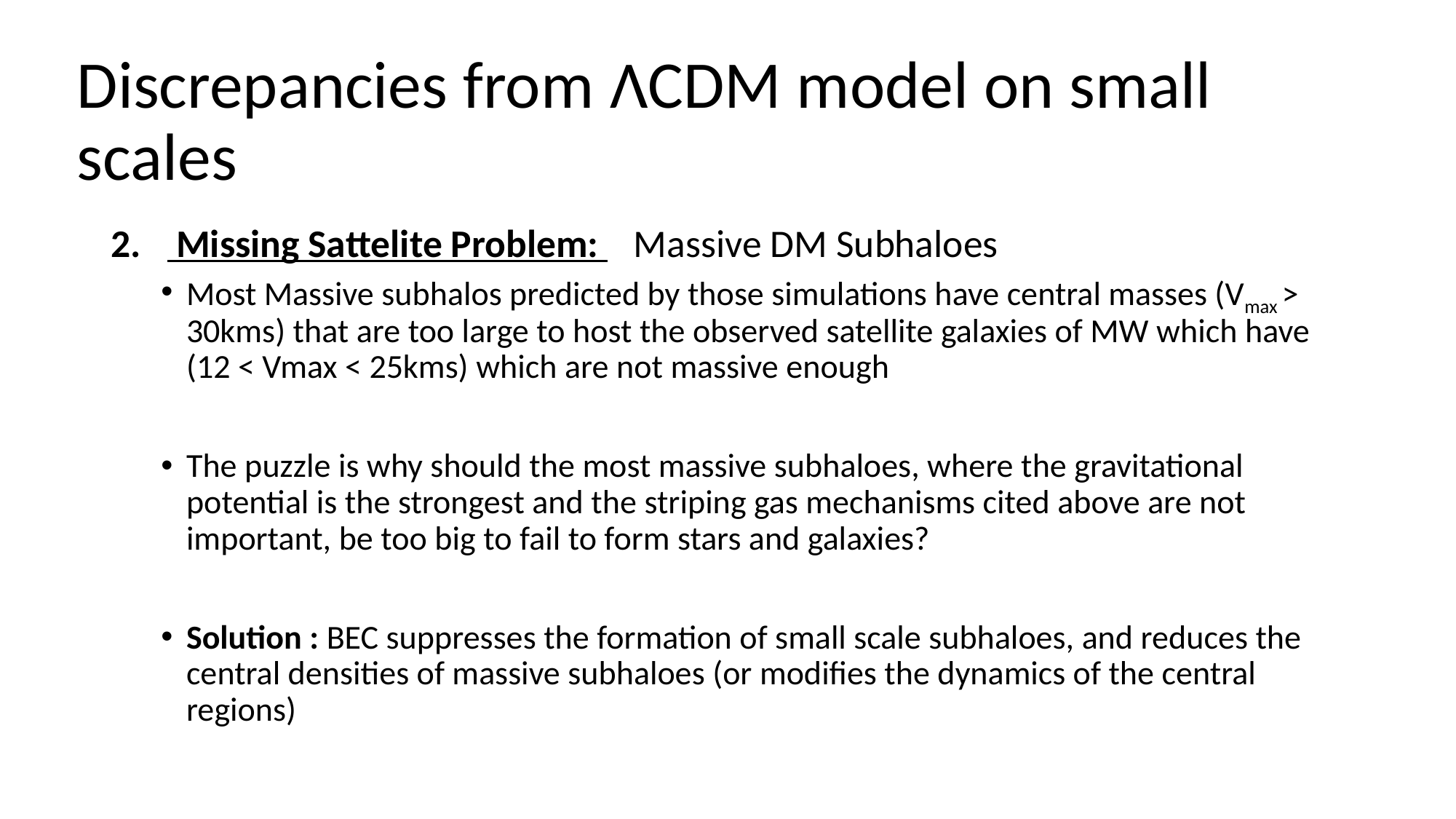

# Discrepancies from ΛCDM model on small scales
 Missing Sattelite Problem:    Massive DM Subhaloes
Most Massive subhalos predicted by those simulations have central masses (Vmax > 30kms) that are too large to host the observed satellite galaxies of MW which have (12 < Vmax < 25kms) which are not massive enough

The puzzle is why should the most massive subhaloes, where the gravitational potential is the strongest and the striping gas mechanisms cited above are not important, be too big to fail to form stars and galaxies?

Solution : BEC suppresses the formation of small scale subhaloes, and reduces the central densities of massive subhaloes (or modifies the dynamics of the central regions)